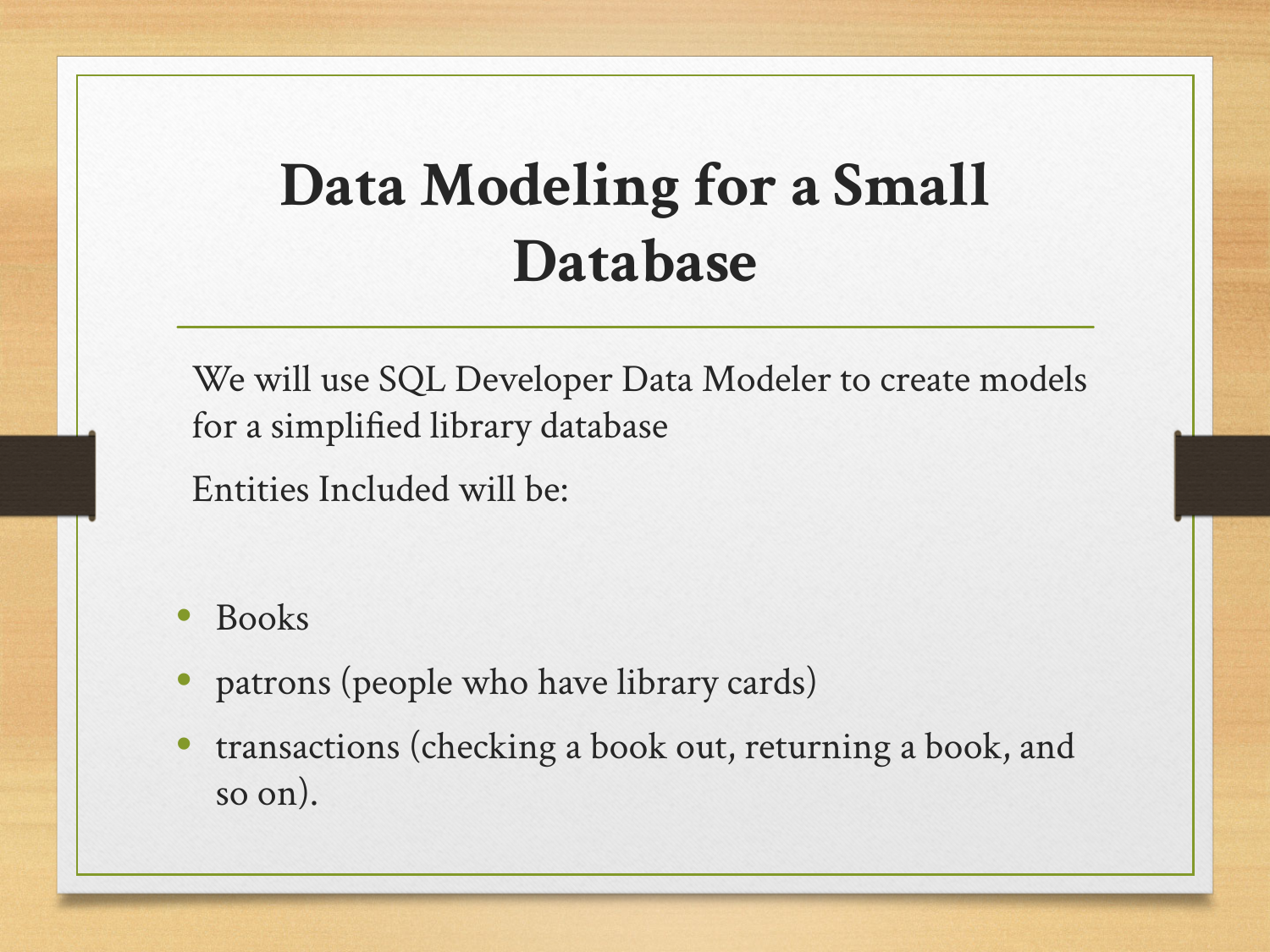

# Data Modeling for a Small Database
We will use SQL Developer Data Modeler to create models for a simplified library database
Entities Included will be:

Books
patrons (people who have library cards)
transactions (checking a book out, returning a book, and so on).